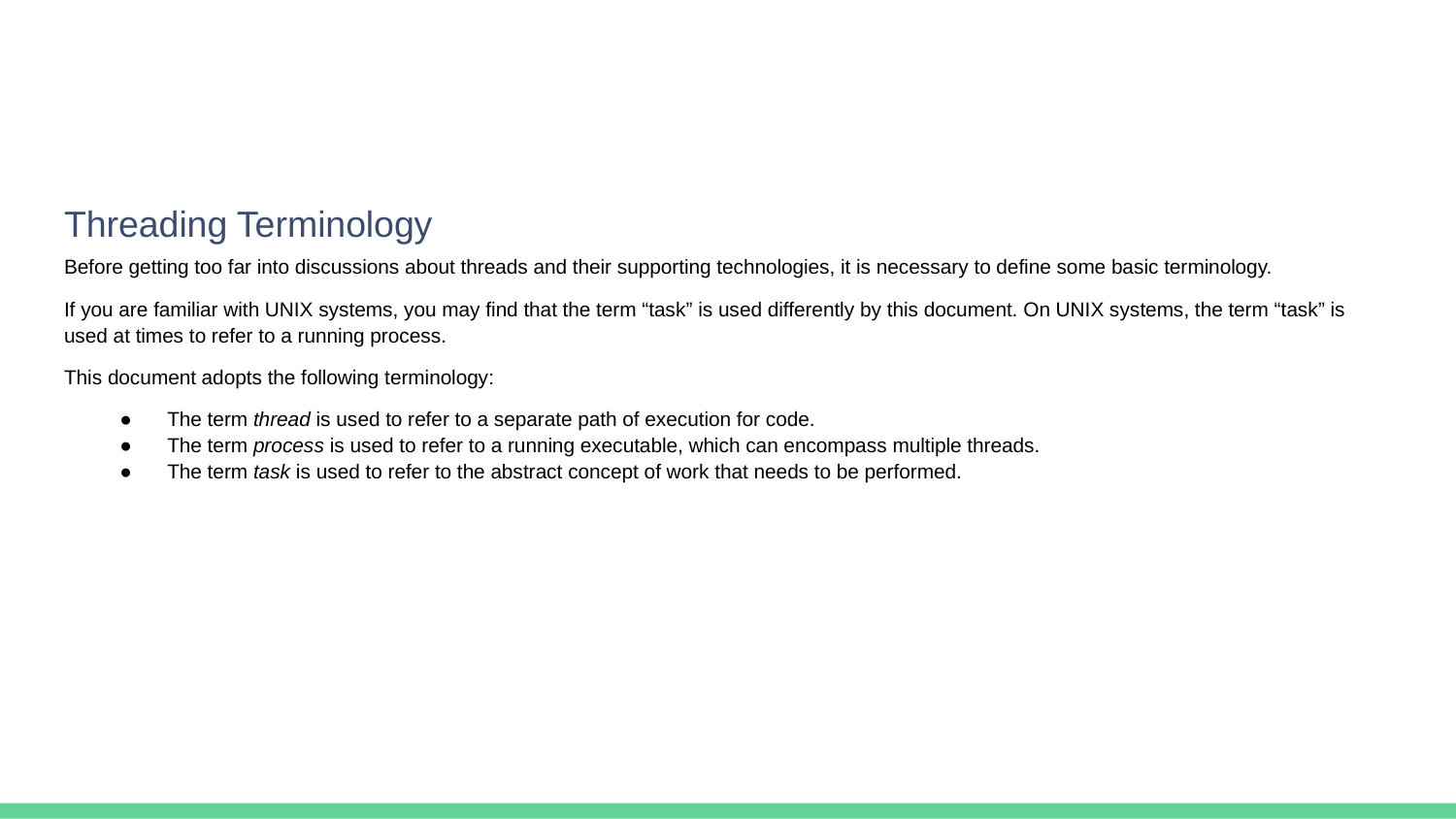

#
Threading Terminology
Before getting too far into discussions about threads and their supporting technologies, it is necessary to define some basic terminology.
If you are familiar with UNIX systems, you may find that the term “task” is used differently by this document. On UNIX systems, the term “task” is used at times to refer to a running process.
This document adopts the following terminology:
The term thread is used to refer to a separate path of execution for code.
The term process is used to refer to a running executable, which can encompass multiple threads.
The term task is used to refer to the abstract concept of work that needs to be performed.